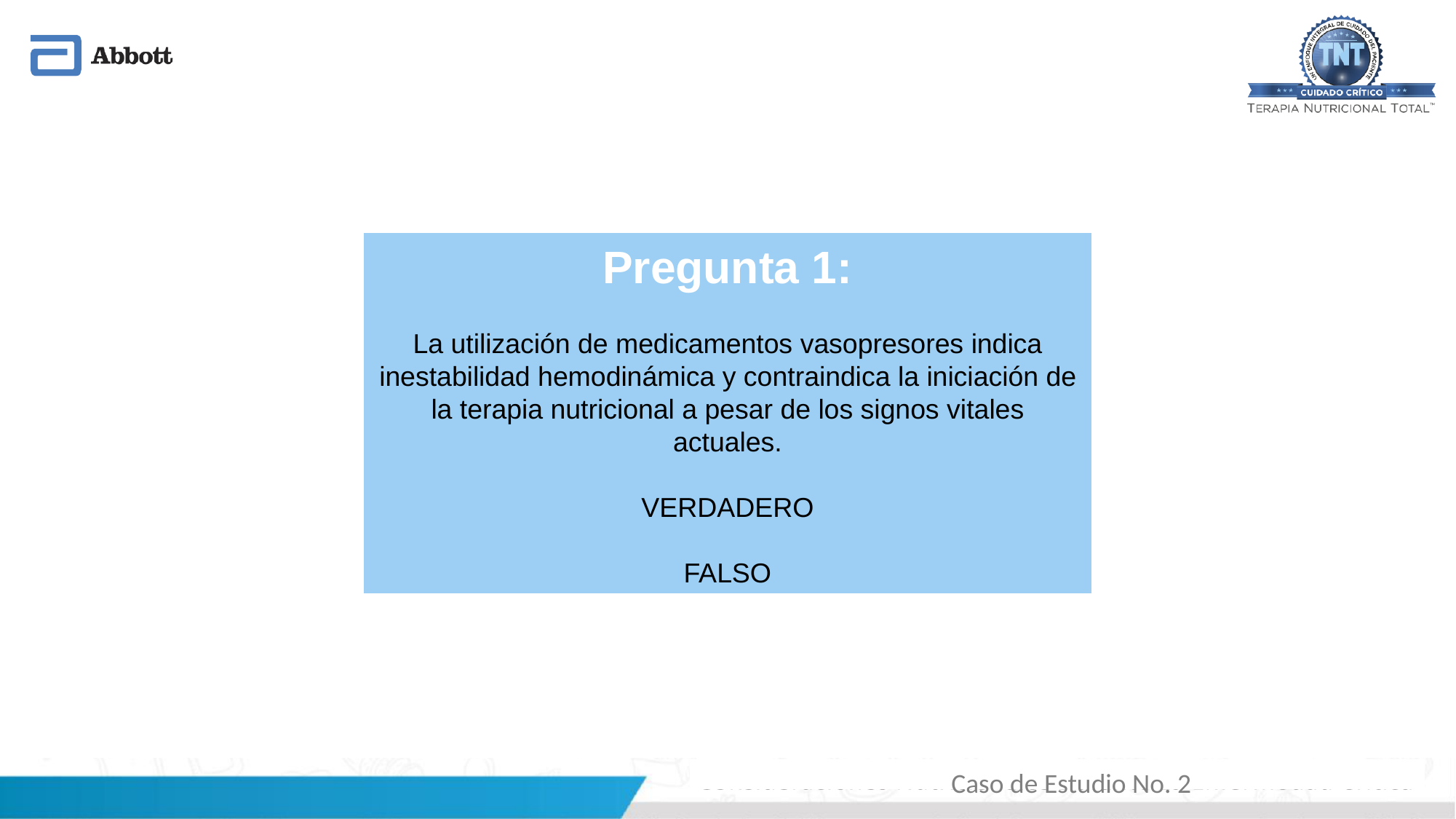

Pregunta 1:

La utilización de medicamentos vasopresores indica inestabilidad hemodinámica y contraindica la iniciación de la terapia nutricional a pesar de los signos vitales actuales.

VERDADERO

FALSO